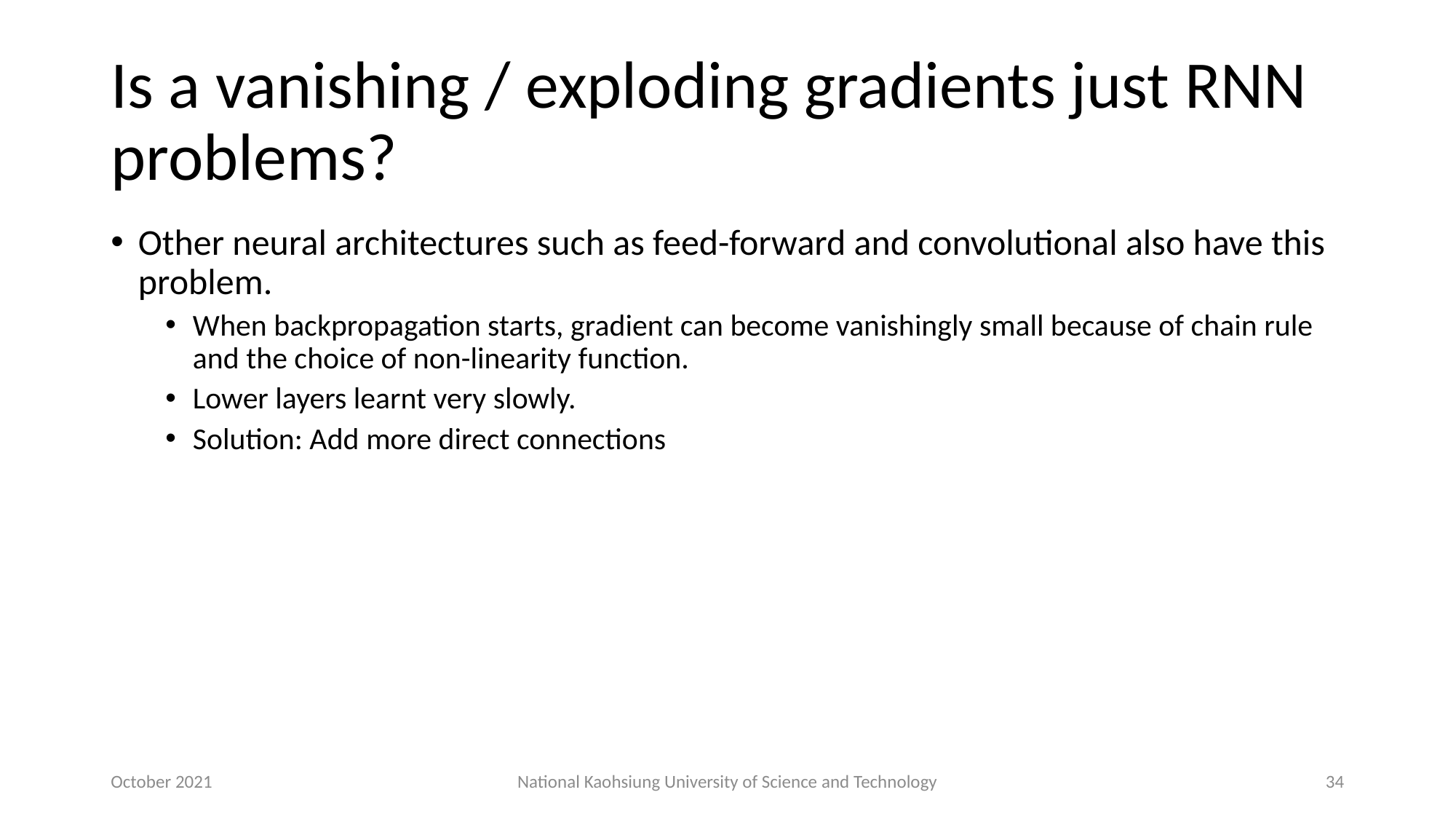

# Is a vanishing / exploding gradients just RNN problems?
Other neural architectures such as feed-forward and convolutional also have this problem.
When backpropagation starts, gradient can become vanishingly small because of chain rule and the choice of non-linearity function.
Lower layers learnt very slowly.
Solution: Add more direct connections

October 2021
National Kaohsiung University of Science and Technology
34